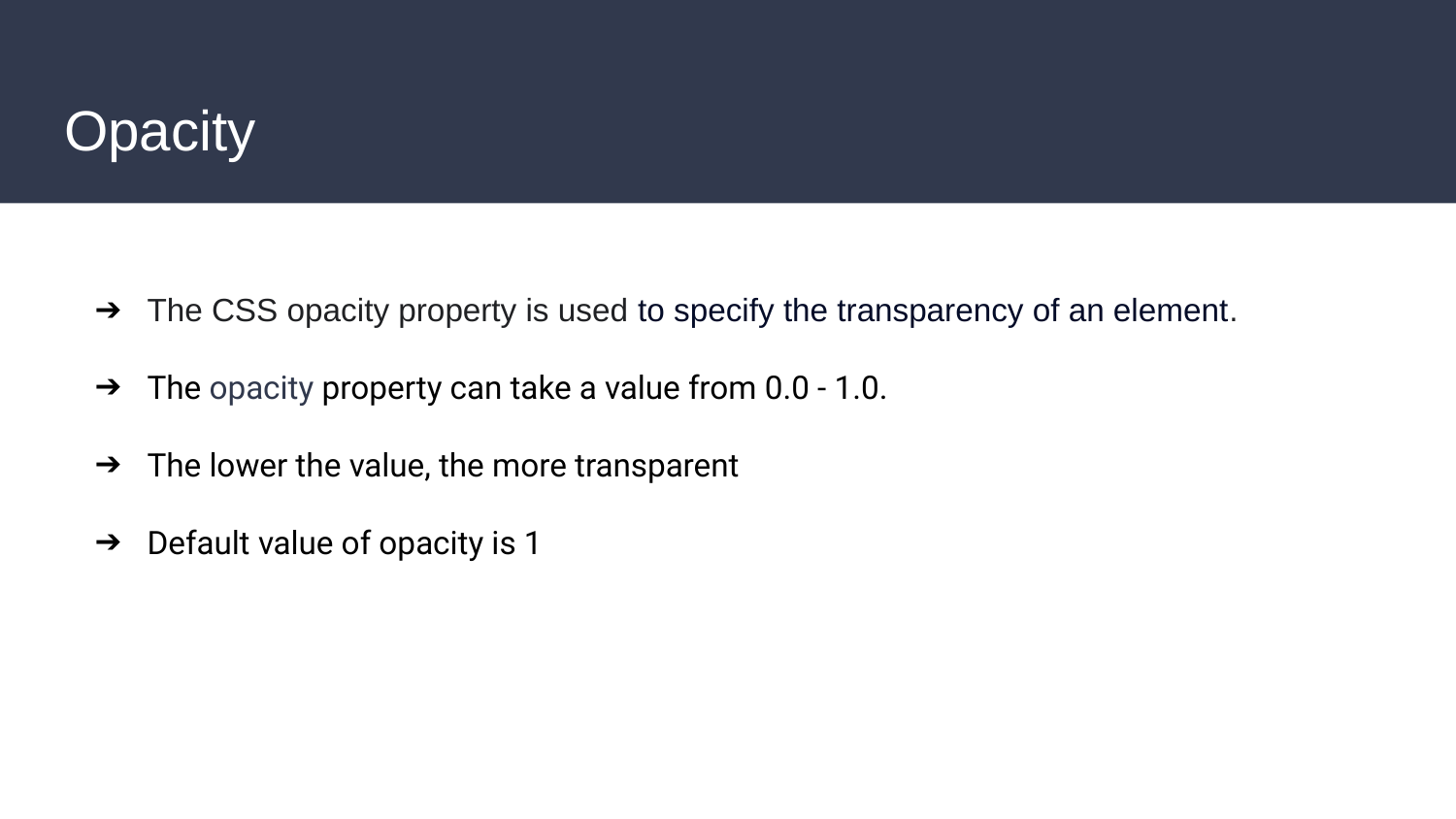

# Opacity
The CSS opacity property is used to specify the transparency of an element.

The opacity property can take a value from 0.0 - 1.0.

The lower the value, the more transparent

Default value of opacity is 1